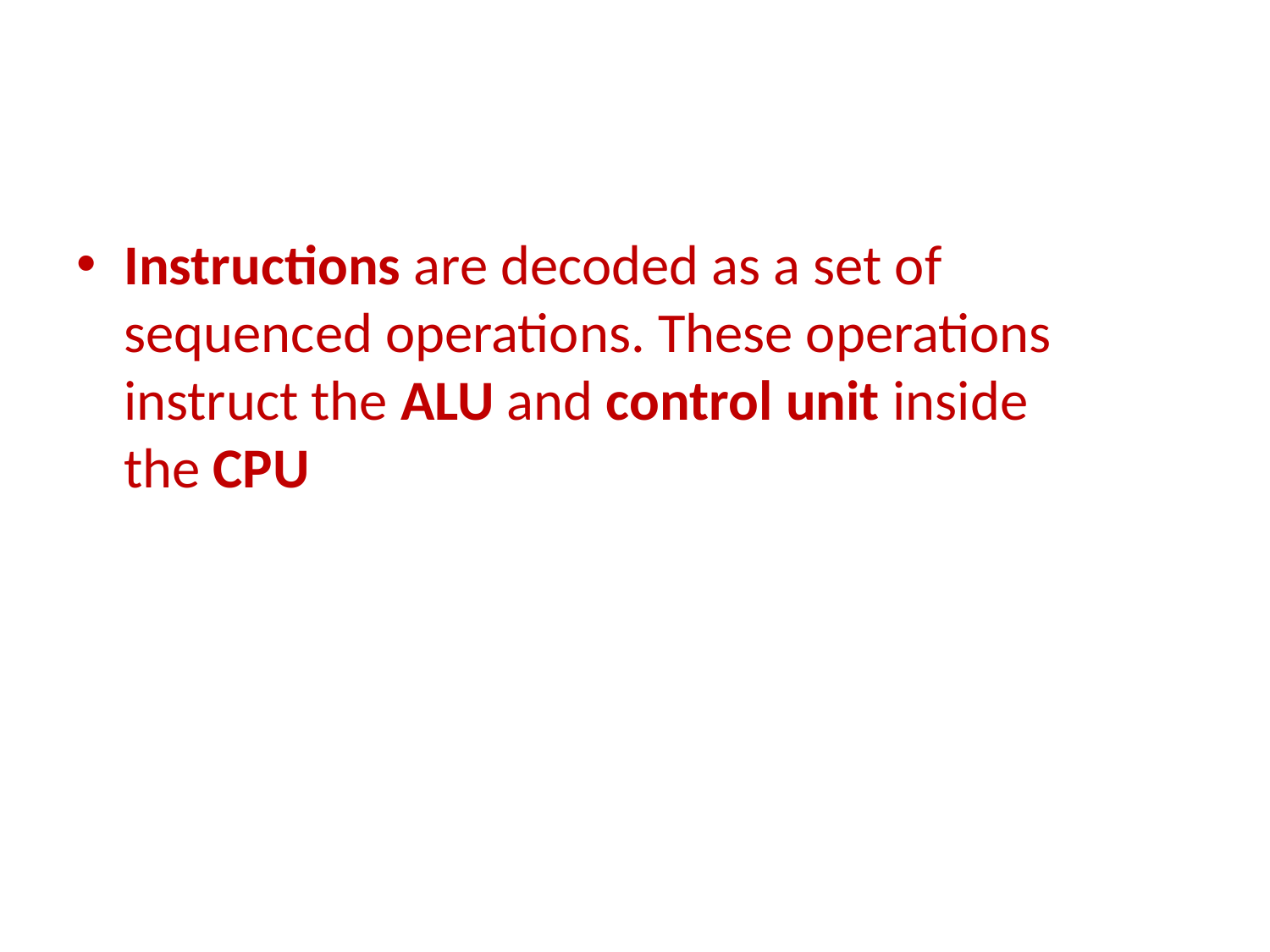

#
Instructions are decoded as a set of sequenced operations. These operations instruct the ALU and control unit inside the CPU